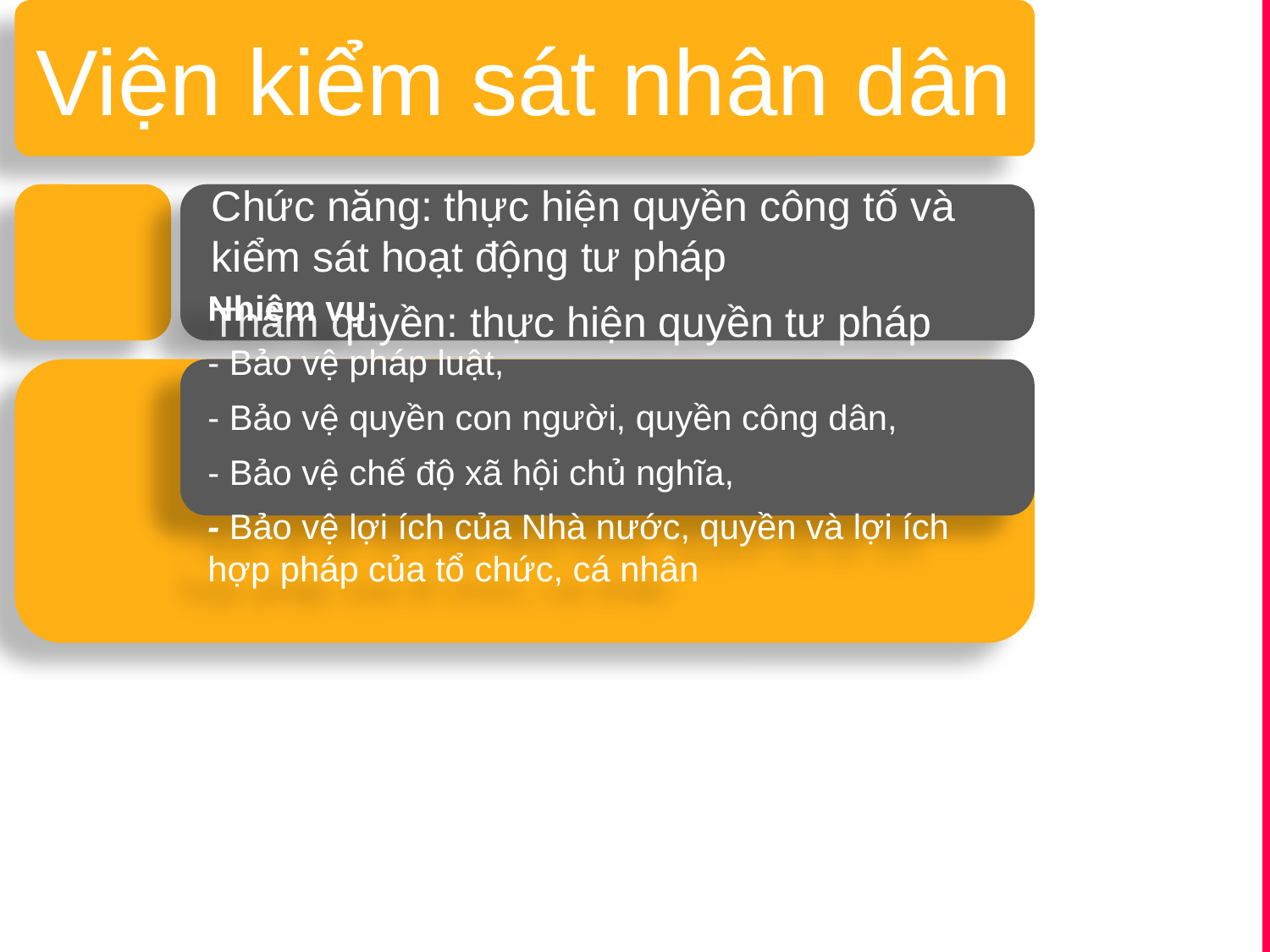

Viện kiểm sát nhân dân
Chức năng: thực hiện quyền công tố và kiểm sát hoạt động tư pháp
Thẩm quyền: thực hiện quyền tư pháp
Nhiệm vụ:
- Bảo vệ pháp luật,
- Bảo vệ quyền con người, quyền công dân,
- Bảo vệ chế độ xã hội chủ nghĩa,
- Bảo vệ lợi ích của Nhà nước, quyền và lợi ích hợp pháp của tổ chức, cá nhân